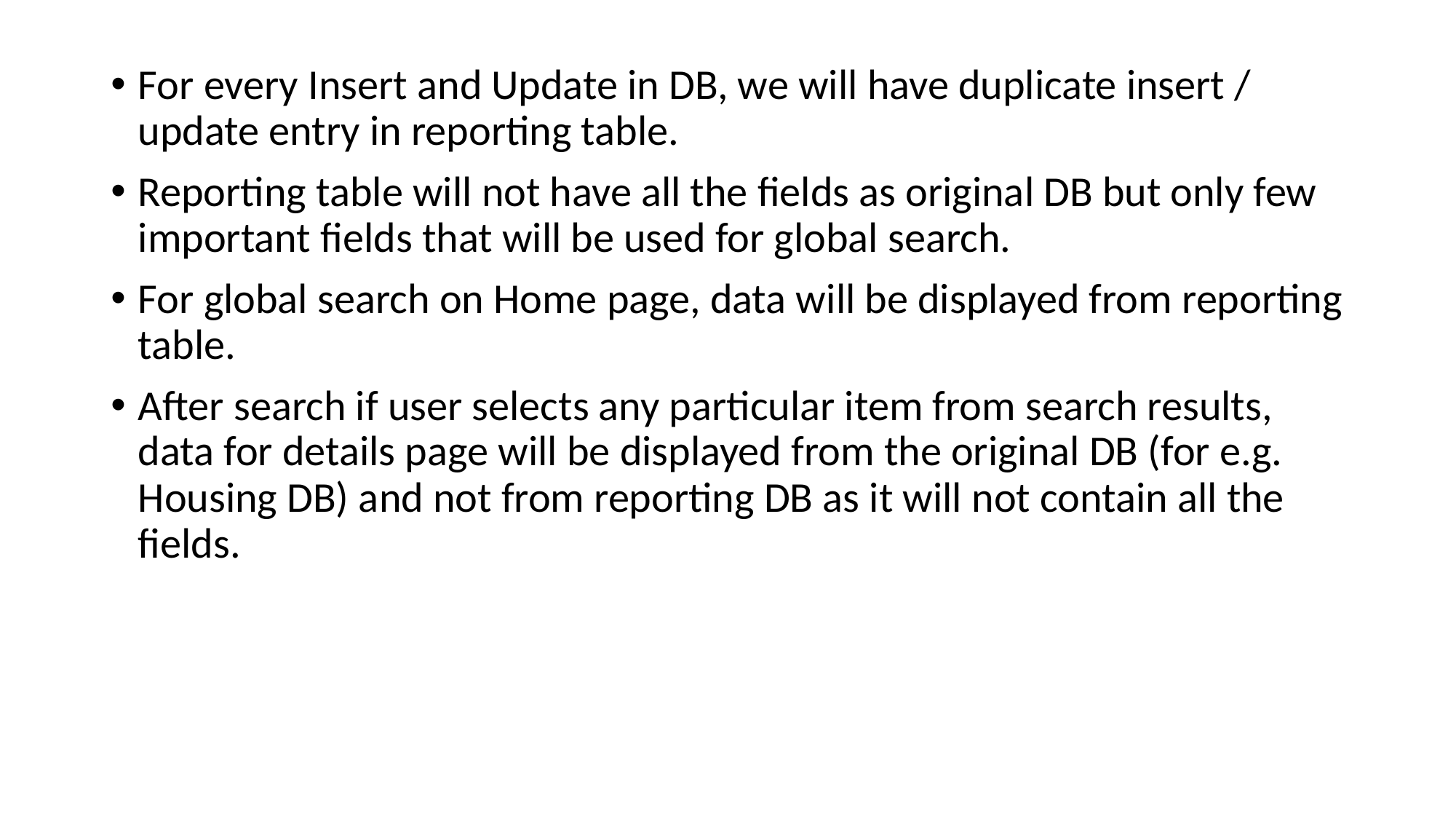

For every Insert and Update in DB, we will have duplicate insert / update entry in reporting table.
Reporting table will not have all the fields as original DB but only few important fields that will be used for global search.
For global search on Home page, data will be displayed from reporting table.
After search if user selects any particular item from search results, data for details page will be displayed from the original DB (for e.g. Housing DB) and not from reporting DB as it will not contain all the fields.